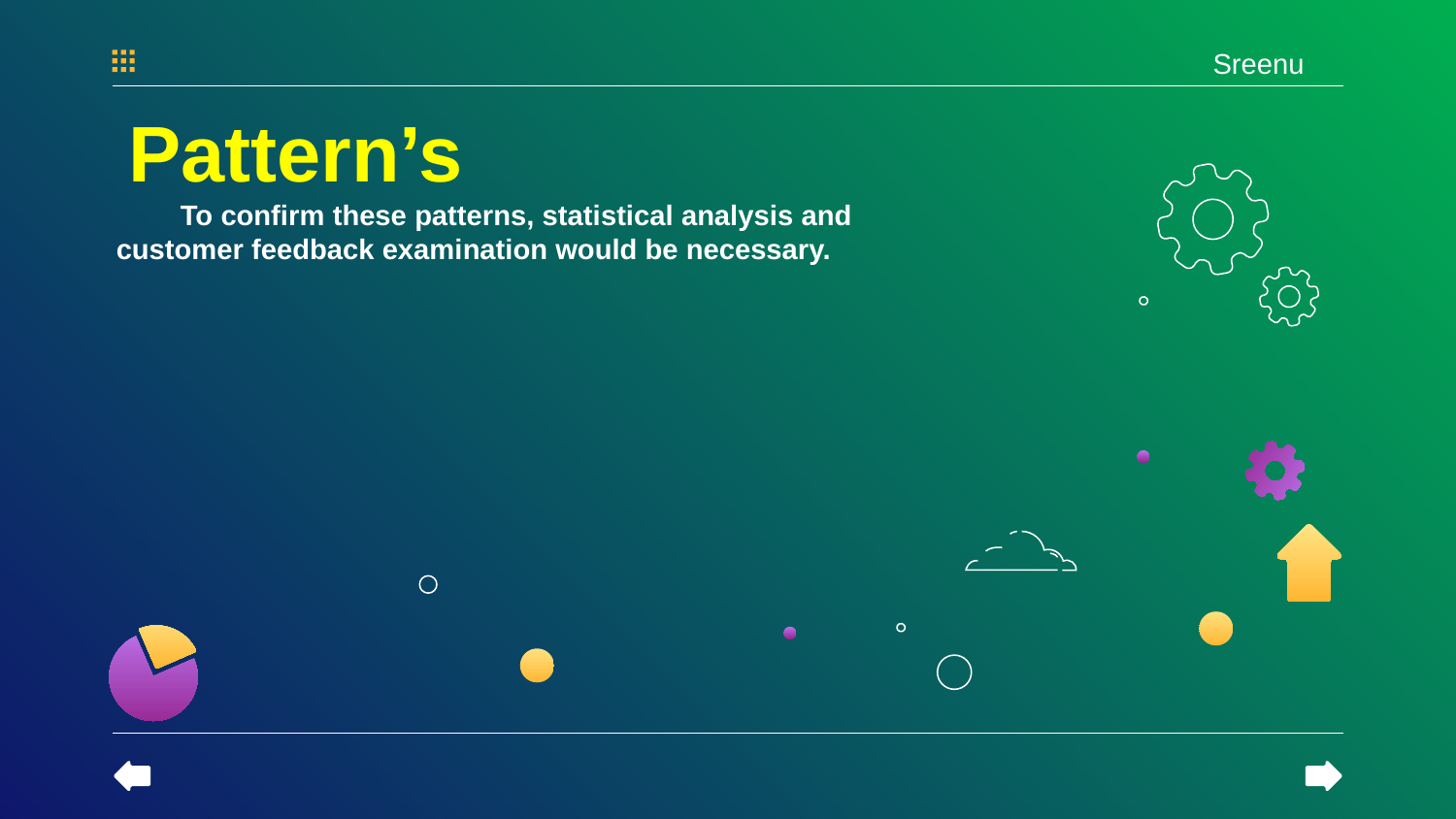

Sreenu

# Pattern’s

        To confirm these patterns, statistical analysis and customer feedback examination would be necessary.